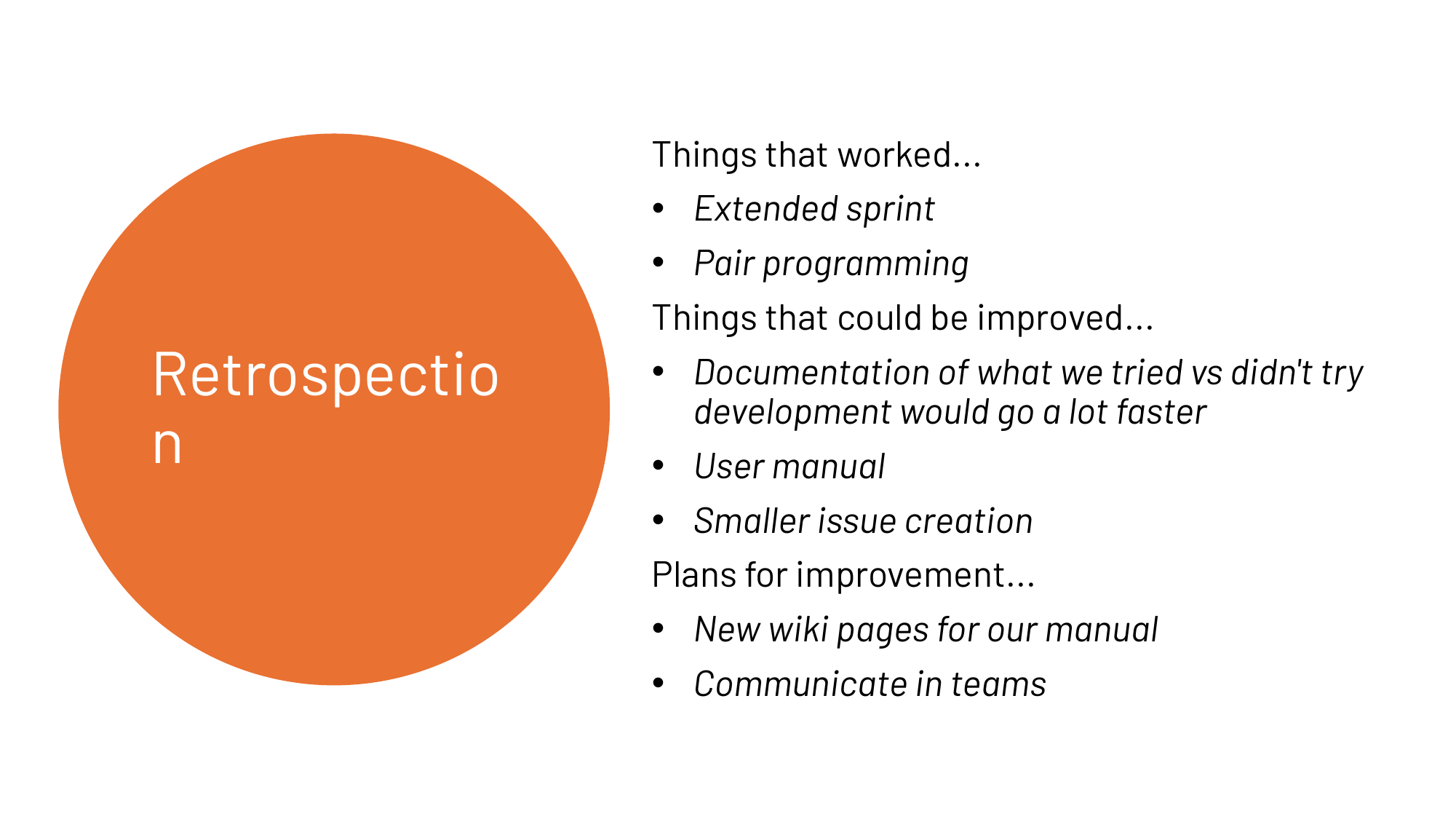

Things that worked...
Extended sprint
Pair programming
Things that could be improved...
Documentation of what we tried vs didn't try development would go a lot faster
User manual
Smaller issue creation
Plans for improvement...
New wiki pages for our manual
Communicate in teams

# Retrospection